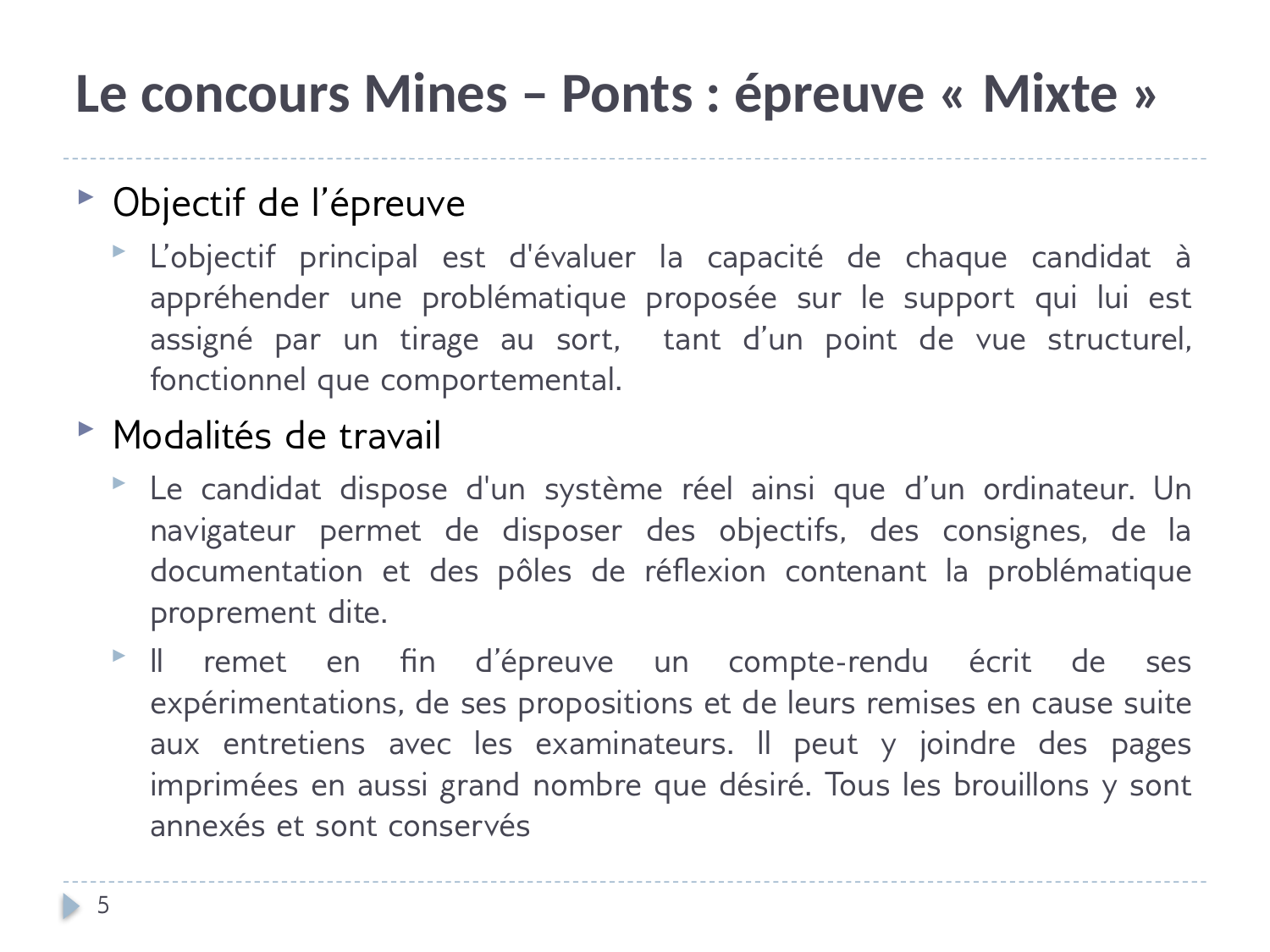

# Le concours Mines – Ponts : épreuve « Mixte »
Objectif de l’épreuve
L’objectif principal est d'évaluer la capacité de chaque candidat à appréhender une problématique proposée sur le support qui lui est assigné par un tirage au sort,  tant d’un point de vue structurel, fonctionnel que comportemental.
Modalités de travail
Le candidat dispose d'un système réel ainsi que d’un ordinateur. Un navigateur permet de disposer des objectifs, des consignes, de la documentation et des pôles de réflexion contenant la problématique proprement dite.
Il remet en fin d’épreuve un compte-rendu écrit de ses expérimentations, de ses propositions et de leurs remises en cause suite aux entretiens avec les examinateurs. Il peut y joindre des pages imprimées en aussi grand nombre que désiré. Tous les brouillons y sont annexés et sont conservés
5